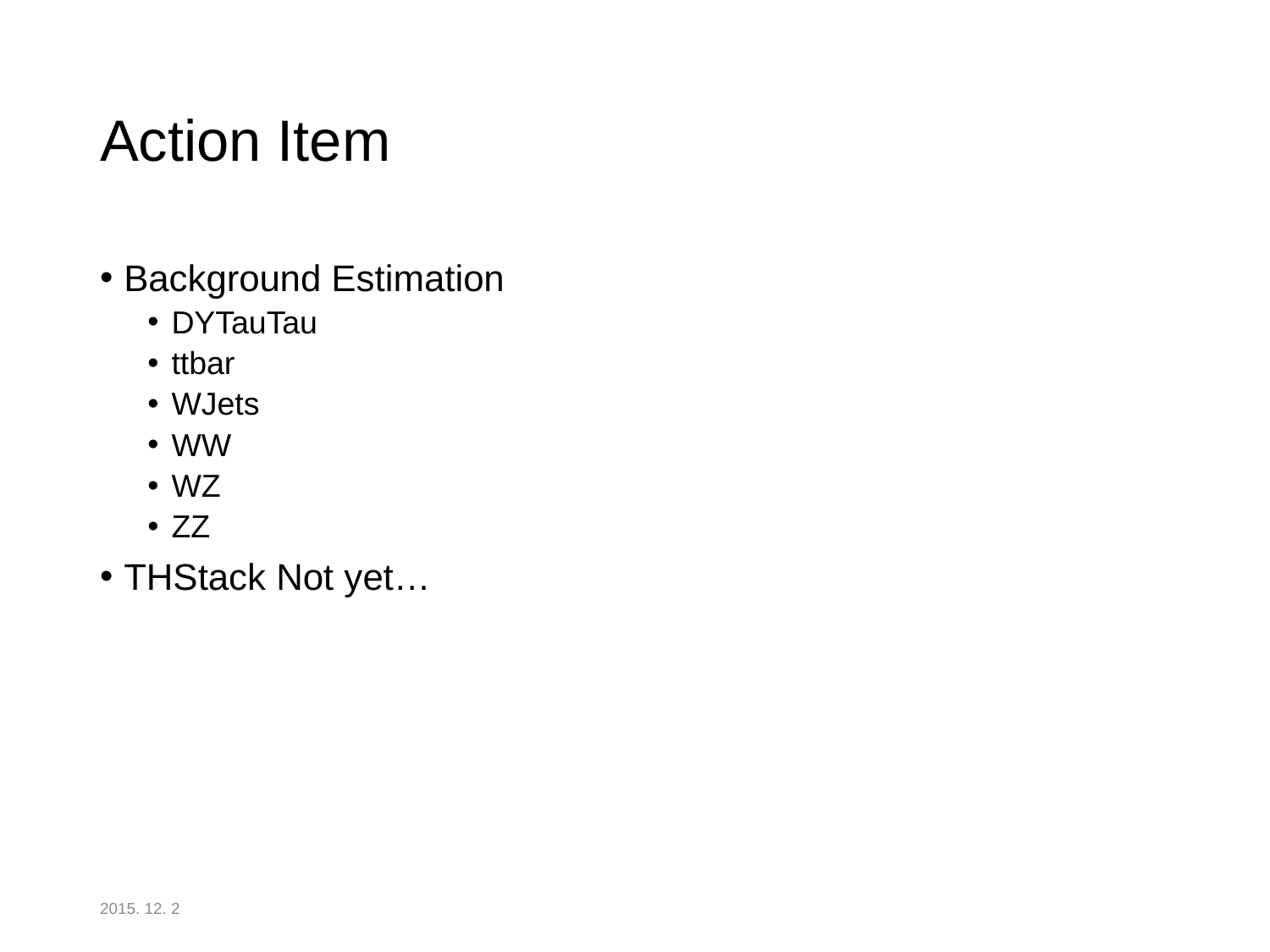

# Action Item
Background Estimation
DYTauTau
ttbar
WJets
WW
WZ
ZZ
THStack Not yet…
2015. 12. 2